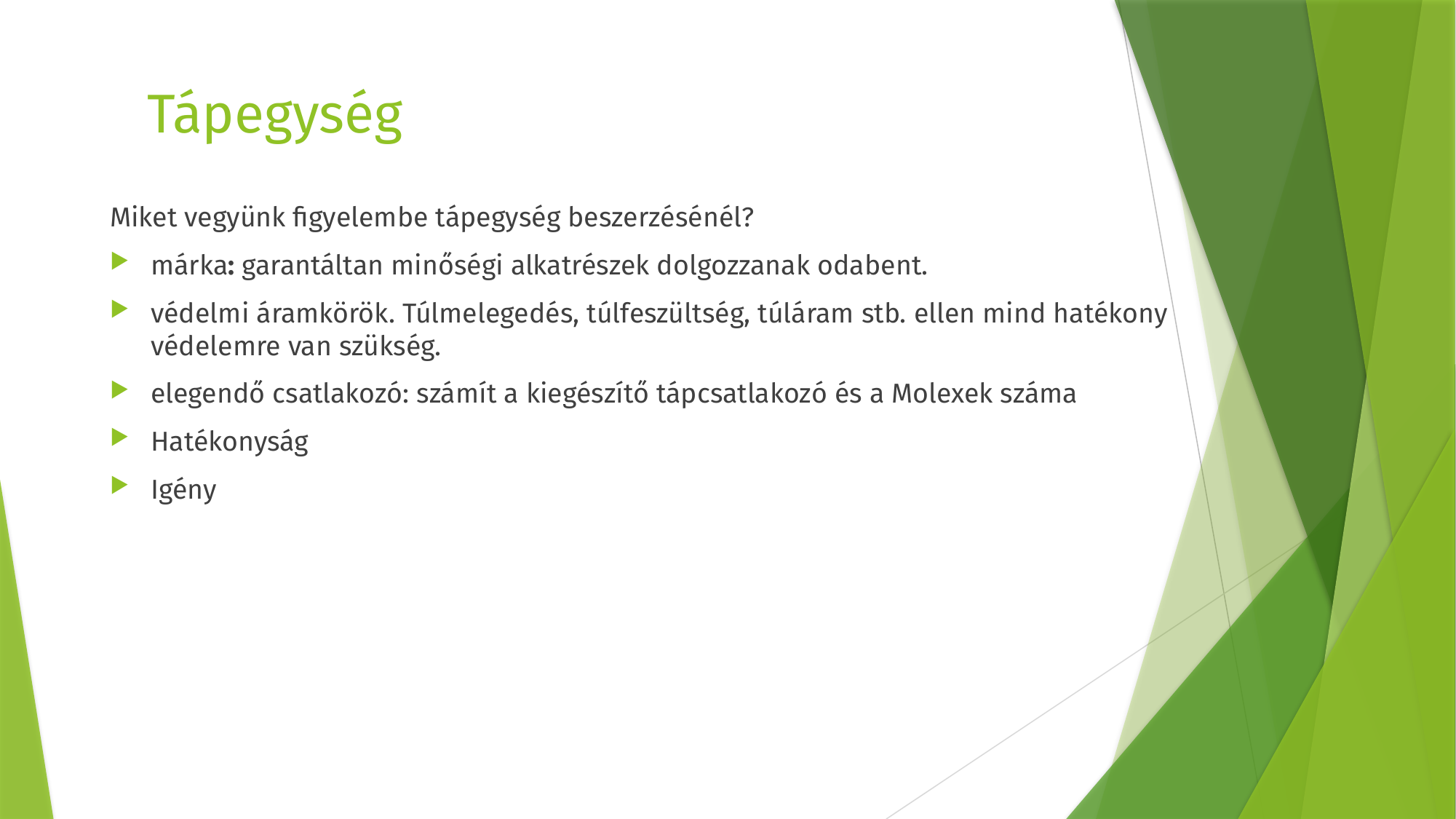

# Tápegység
Miket vegyünk figyelembe tápegység beszerzésénél?
márka: garantáltan minőségi alkatrészek dolgozzanak odabent.
védelmi áramkörök. Túlmelegedés, túlfeszültség, túláram stb. ellen mind hatékony védelemre van szükség.
elegendő csatlakozó: számít a kiegészítő tápcsatlakozó és a Molexek száma
Hatékonyság
Igény